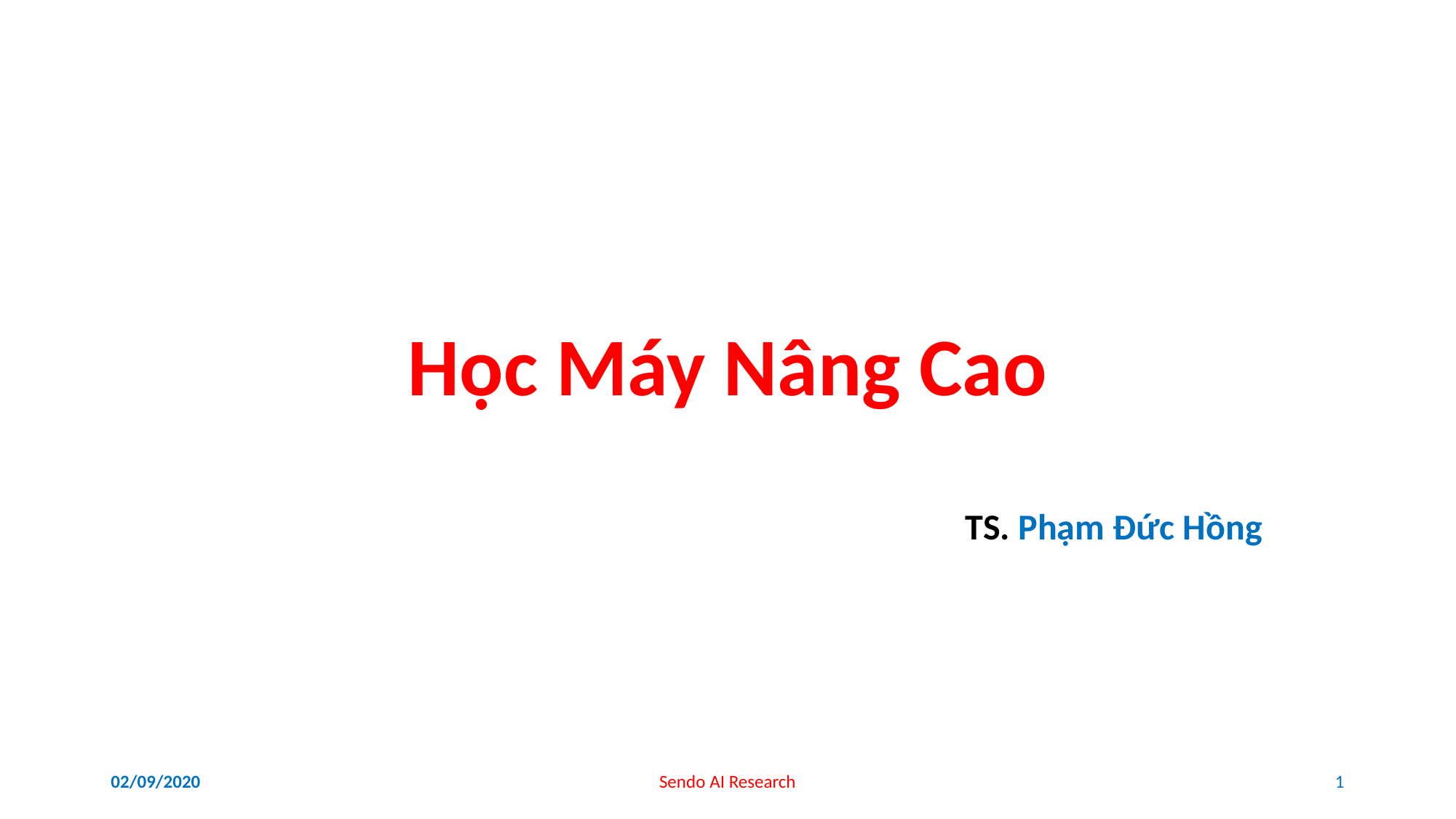

# Học Máy Nâng Cao
TS. Phạm Đức Hồng
02/09/2020
Sendo AI Research
1